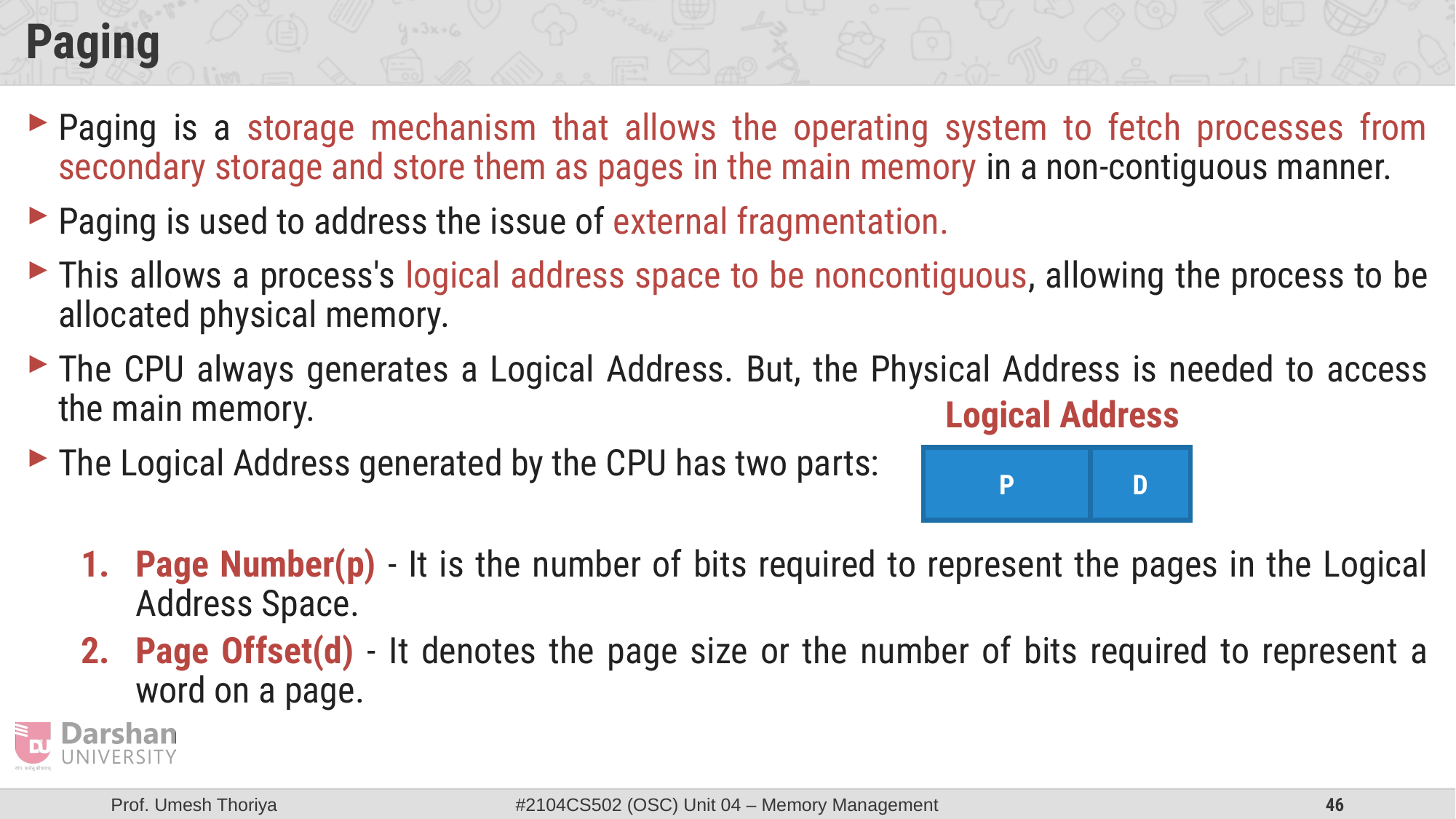

# Paging
Paging is a storage mechanism that allows the operating system to fetch processes from secondary storage and store them as pages in the main memory in a non-contiguous manner.
Paging is used to address the issue of external fragmentation.
This allows a process's logical address space to be noncontiguous, allowing the process to be allocated physical memory.
The CPU always generates a Logical Address. But, the Physical Address is needed to access the main memory.
The Logical Address generated by the CPU has two parts:

Page Number(p) - It is the number of bits required to represent the pages in the Logical Address Space.
Page Offset(d) - It denotes the page size or the number of bits required to represent a word on a page.
Logical Address
P
D